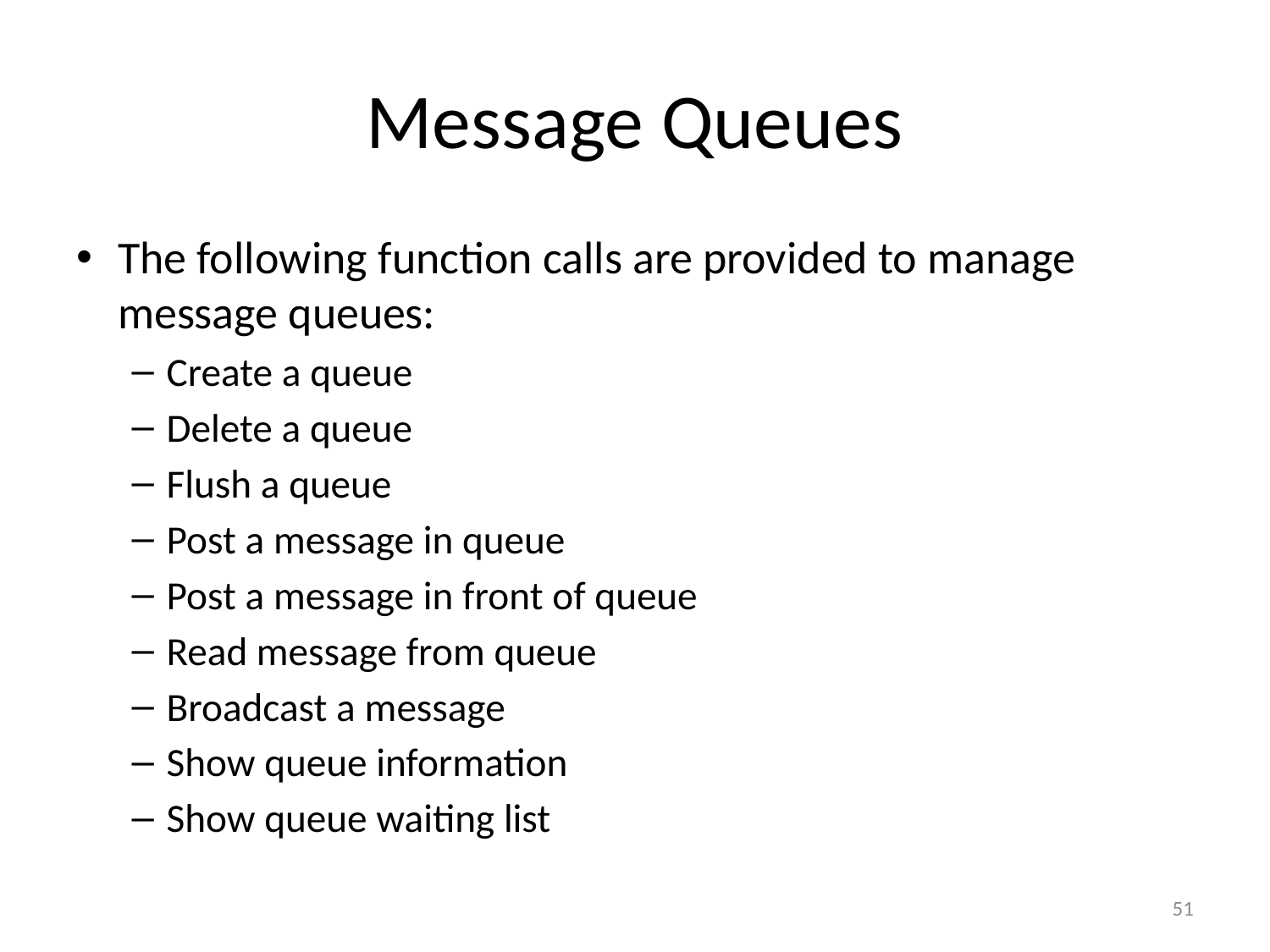

# Message Queues
The following function calls are provided to manage message queues:
Create a queue
Delete a queue
Flush a queue
Post a message in queue
Post a message in front of queue
Read message from queue
Broadcast a message
Show queue information
Show queue waiting list
51